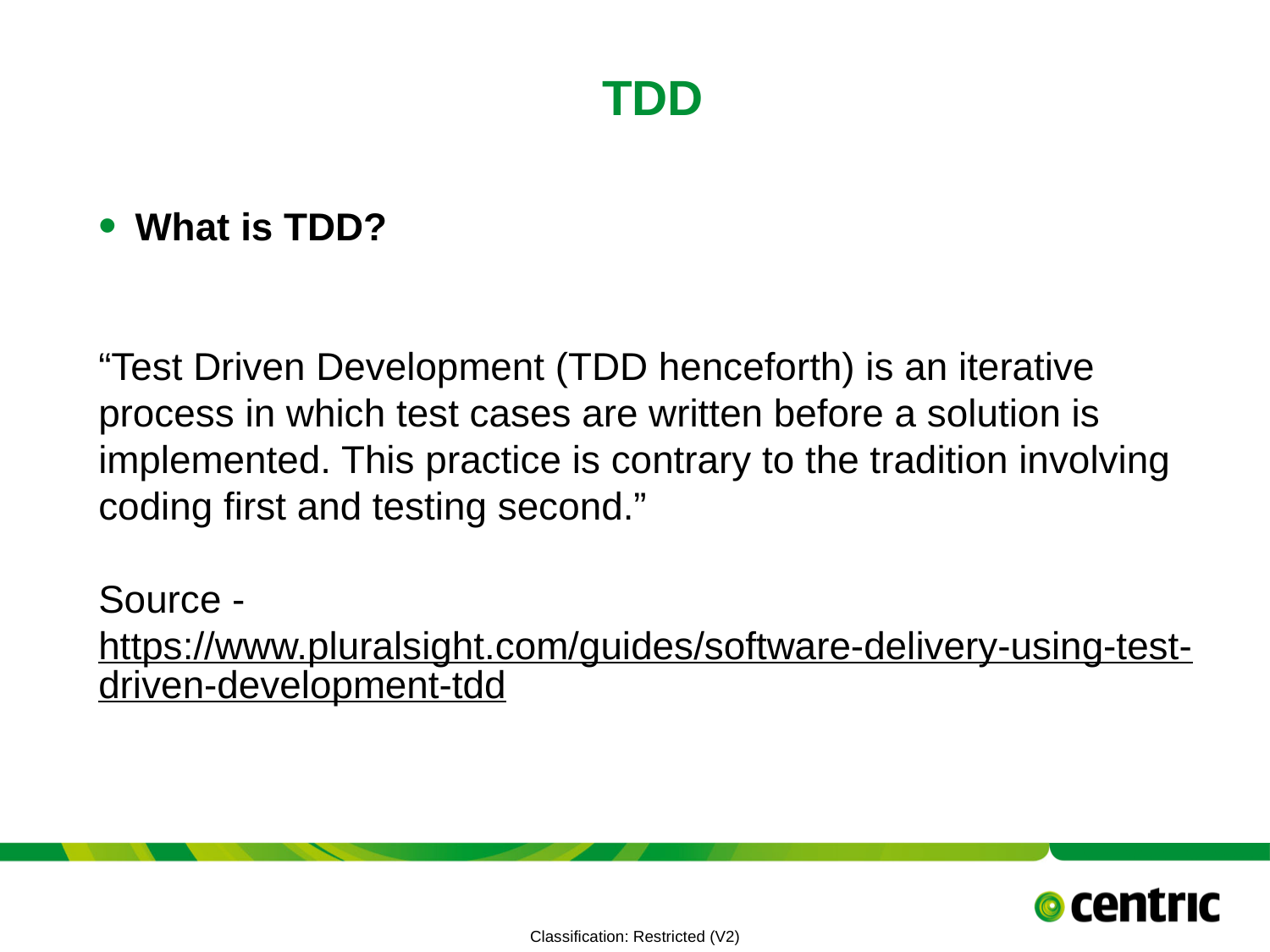

# TDD
What is TDD?

“Test Driven Development (TDD henceforth) is an iterative process in which test cases are written before a solution is implemented. This practice is contrary to the tradition involving coding first and testing second.”

Source - https://www.pluralsight.com/guides/software-delivery-using-test-driven-development-tdd
TITLE PRESENTATION
July 12, 2021